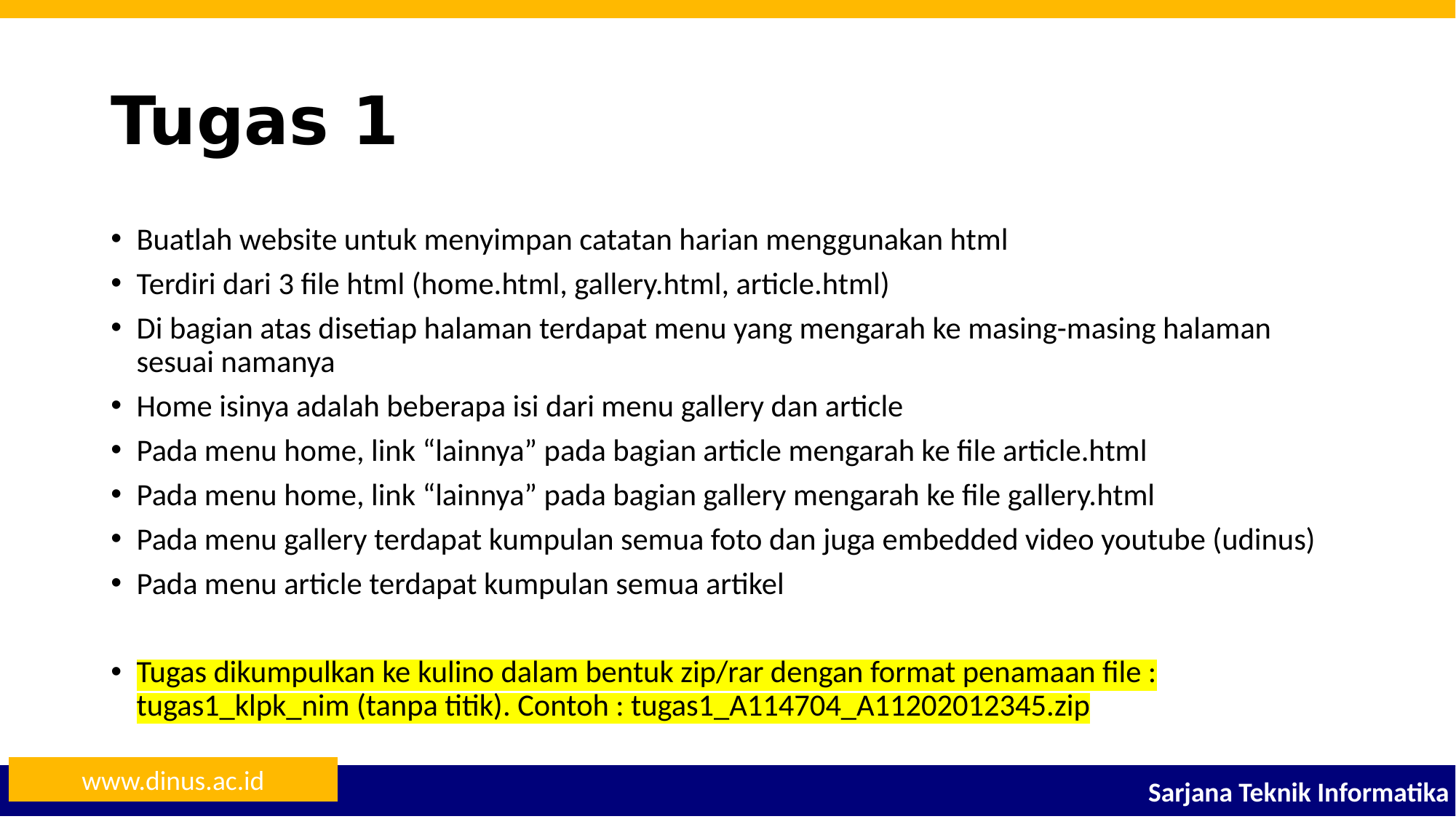

# Tugas 1
Buatlah website untuk menyimpan catatan harian menggunakan html
Terdiri dari 3 file html (home.html, gallery.html, article.html)
Di bagian atas disetiap halaman terdapat menu yang mengarah ke masing-masing halaman sesuai namanya
Home isinya adalah beberapa isi dari menu gallery dan article
Pada menu home, link “lainnya” pada bagian article mengarah ke file article.html
Pada menu home, link “lainnya” pada bagian gallery mengarah ke file gallery.html
Pada menu gallery terdapat kumpulan semua foto dan juga embedded video youtube (udinus)
Pada menu article terdapat kumpulan semua artikel

Tugas dikumpulkan ke kulino dalam bentuk zip/rar dengan format penamaan file : tugas1_klpk_nim (tanpa titik). Contoh : tugas1_A114704_A11202012345.zip